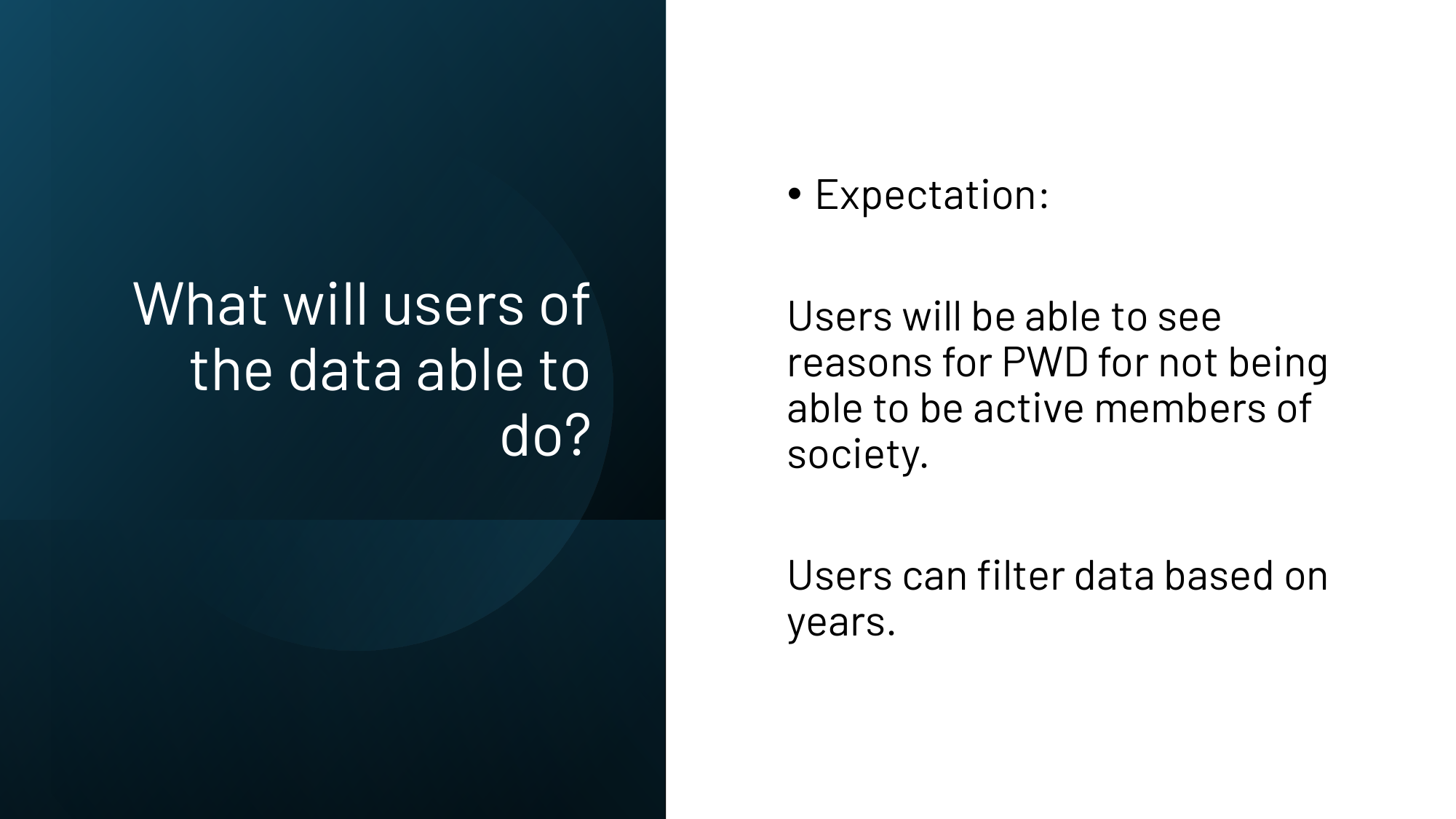

# What will users of the data able to do?

Expectation:

Users will be able to see reasons for PWD for not being able to be active members of society.

Users can filter data based on years.